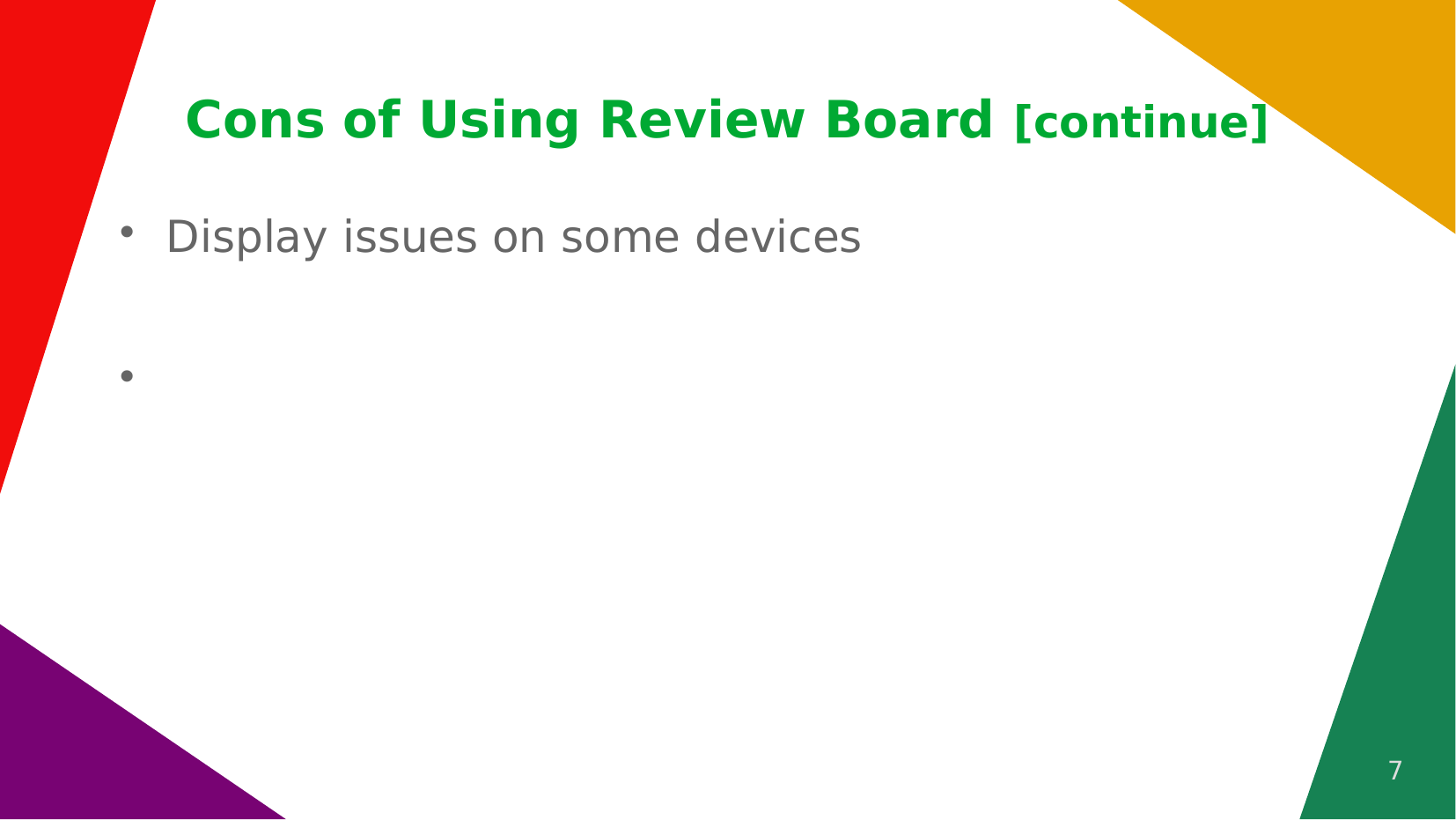

# Cons of Using Review Board [continue]
Display issues on some devices

7